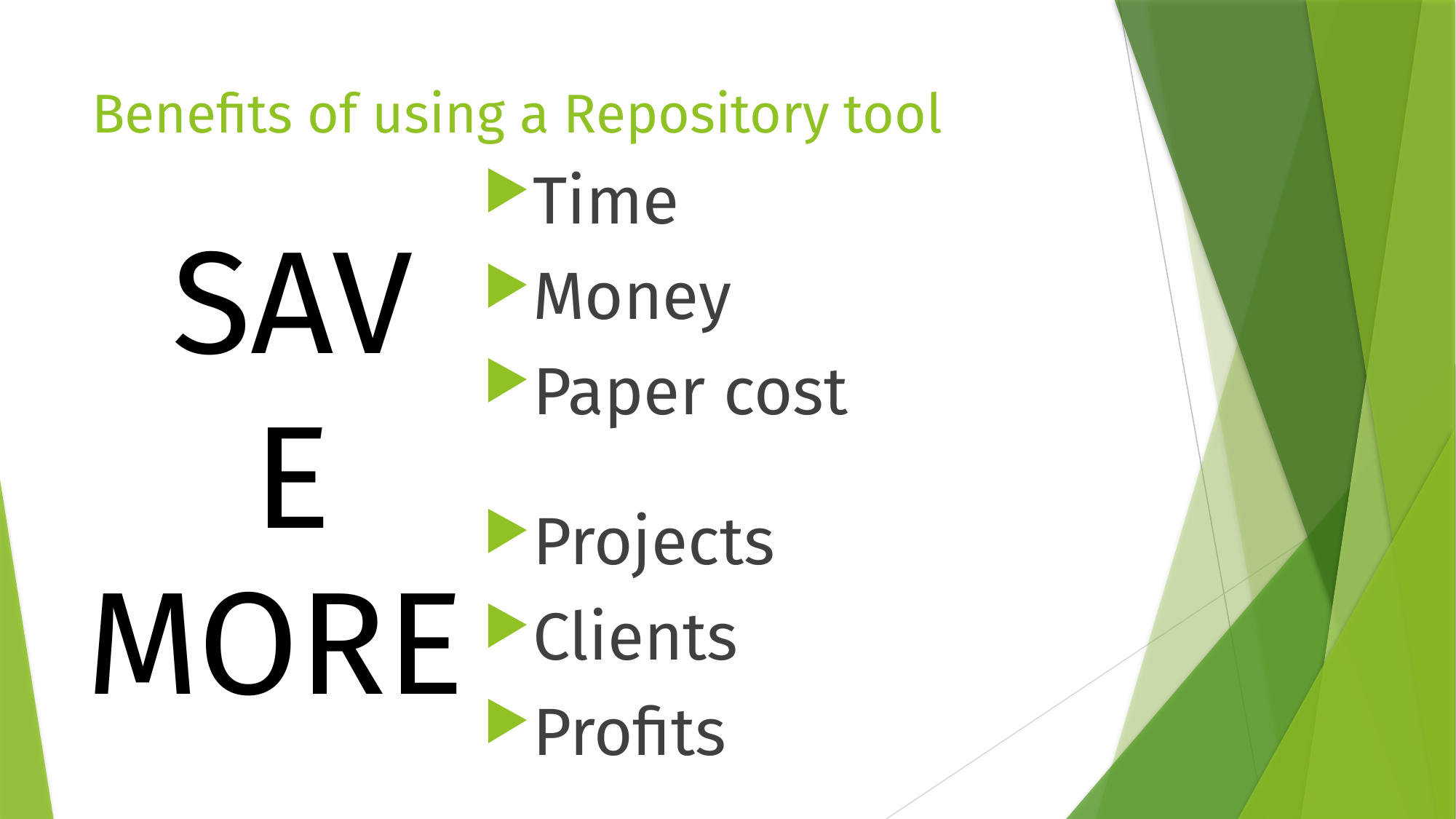

# Benefits of using a Repository tool
Time
Money
Paper cost

SAVE
Projects
Clients
Profits

MORE